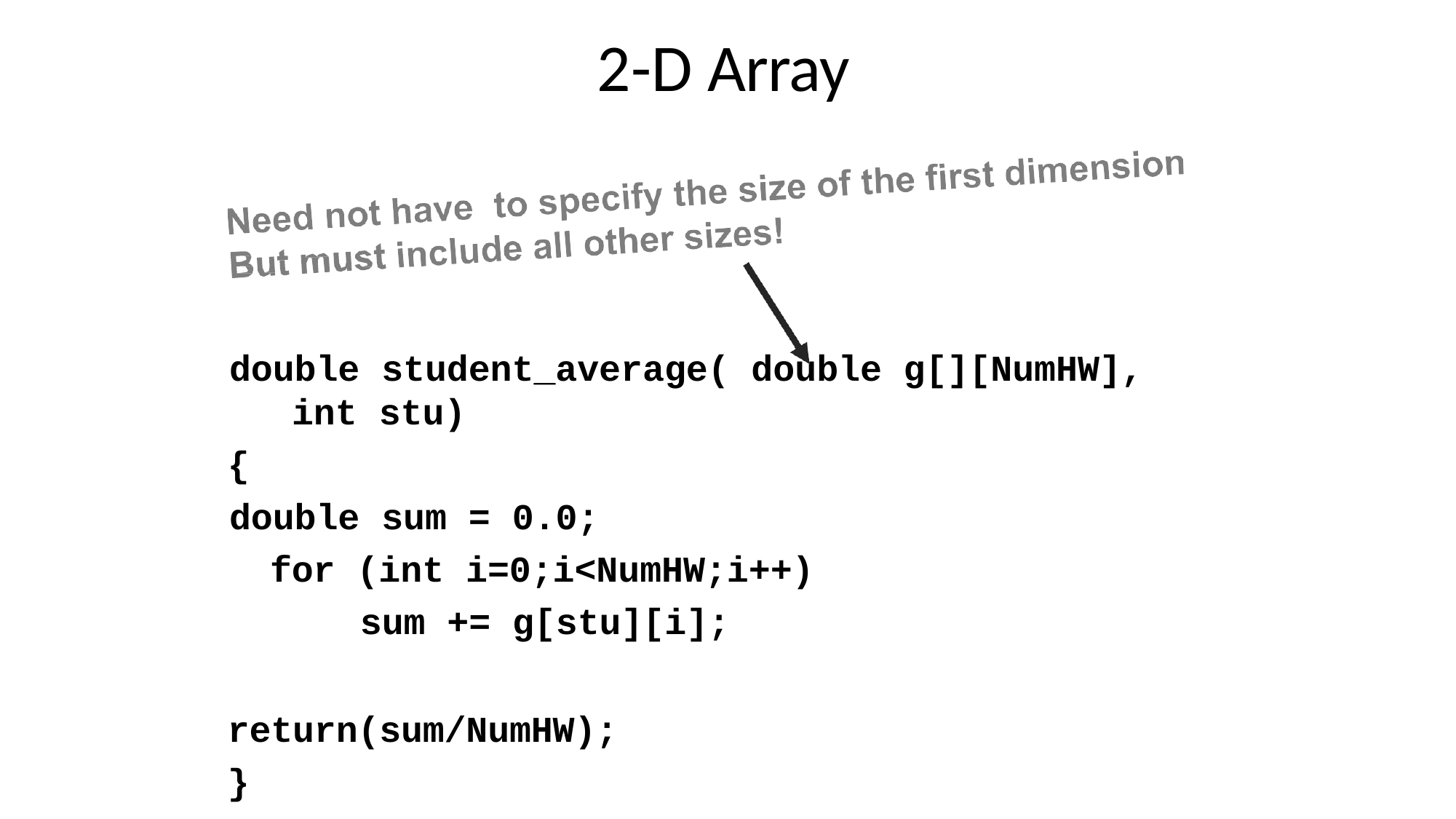

# 2-D Array

double student_average( double g[][NumHW],  int stu)
{
double sum = 0.0;
for (int i=0;i<NumHW;i++)  sum += g[stu][i];

return(sum/NumHW);
}